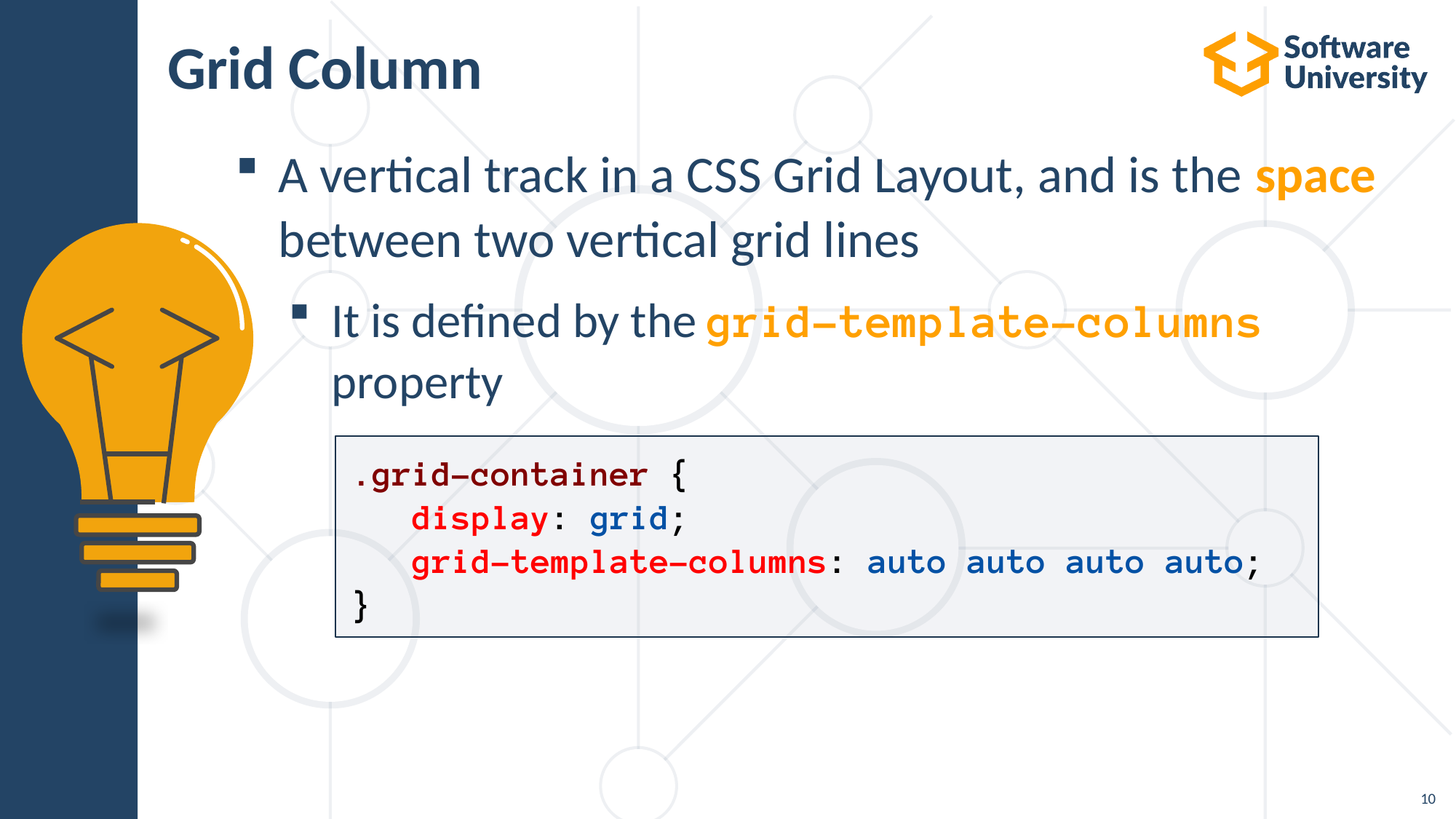

# Grid Column
A vertical track in a CSS Grid Layout, and is the space between two vertical grid lines
It is defined by the grid-template-columns property

.grid-container {
   display: grid;
   grid-template-columns: auto auto auto auto;
}
10